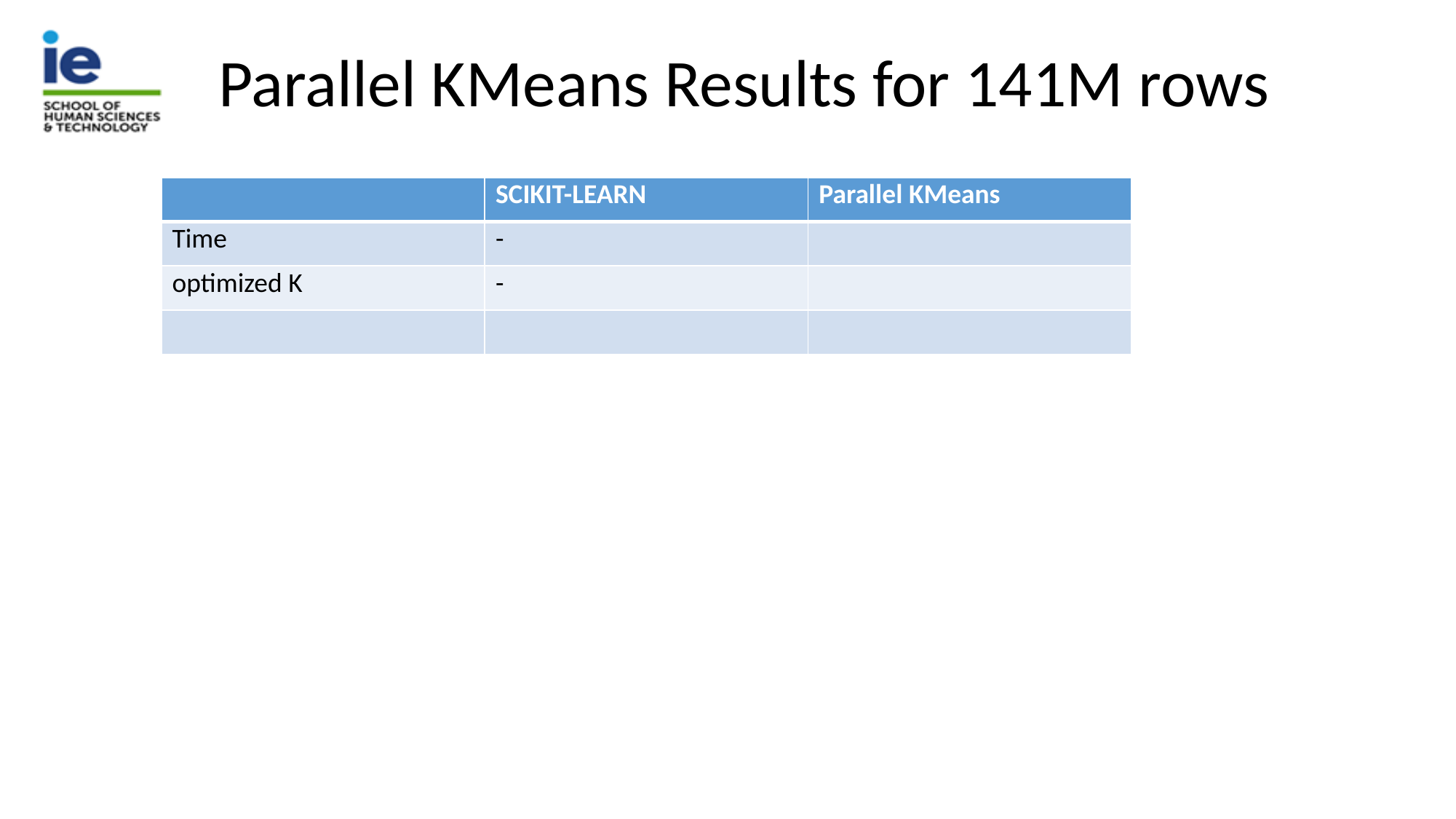

# Parallel KMeans Results for 141M rows
|  | SCIKIT-LEARN | Parallel KMeans |
| --- | --- | --- |
| Time | - |  |
| optimized K | - |  |
|  |  |  |